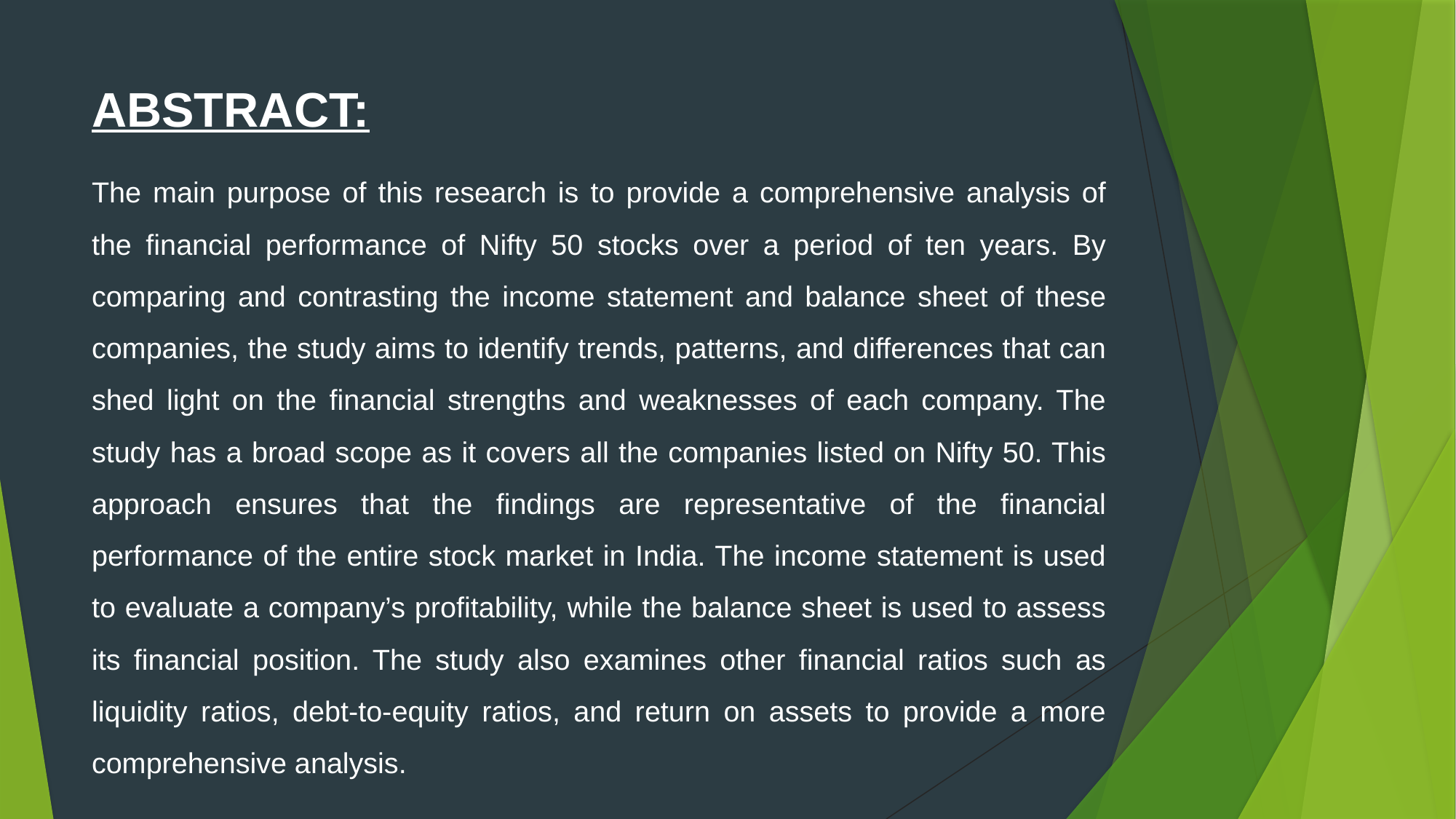

# ABSTRACT:
The main purpose of this research is to provide a comprehensive analysis of the financial performance of Nifty 50 stocks over a period of ten years. By comparing and contrasting the income statement and balance sheet of these companies, the study aims to identify trends, patterns, and differences that can shed light on the financial strengths and weaknesses of each company. The study has a broad scope as it covers all the companies listed on Nifty 50. This approach ensures that the findings are representative of the financial performance of the entire stock market in India. The income statement is used to evaluate a company’s profitability, while the balance sheet is used to assess its financial position. The study also examines other financial ratios such as liquidity ratios, debt-to-equity ratios, and return on assets to provide a more comprehensive analysis.